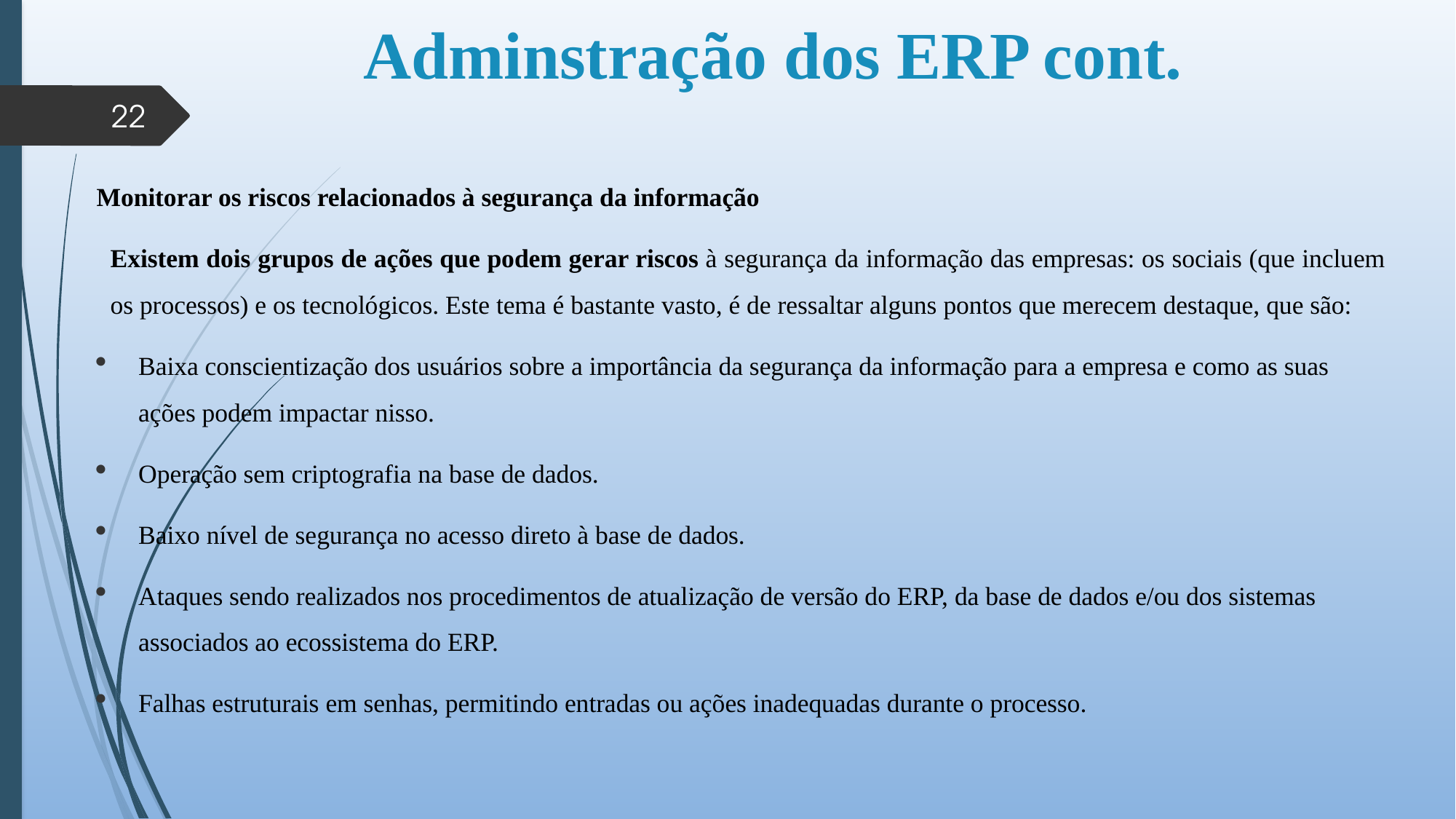

# Adminstração dos ERP cont.
22
Monitorar os riscos relacionados à segurança da informação
Existem dois grupos de ações que podem gerar riscos à segurança da informação das empresas: os sociais (que incluem os processos) e os tecnológicos. Este tema é bastante vasto, é de ressaltar alguns pontos que merecem destaque, que são:
Baixa conscientização dos usuários sobre a importância da segurança da informação para a empresa e como as suas ações podem impactar nisso.
Operação sem criptografia na base de dados.
Baixo nível de segurança no acesso direto à base de dados.
Ataques sendo realizados nos procedimentos de atualização de versão do ERP, da base de dados e/ou dos sistemas associados ao ecossistema do ERP.
Falhas estruturais em senhas, permitindo entradas ou ações inadequadas durante o processo.